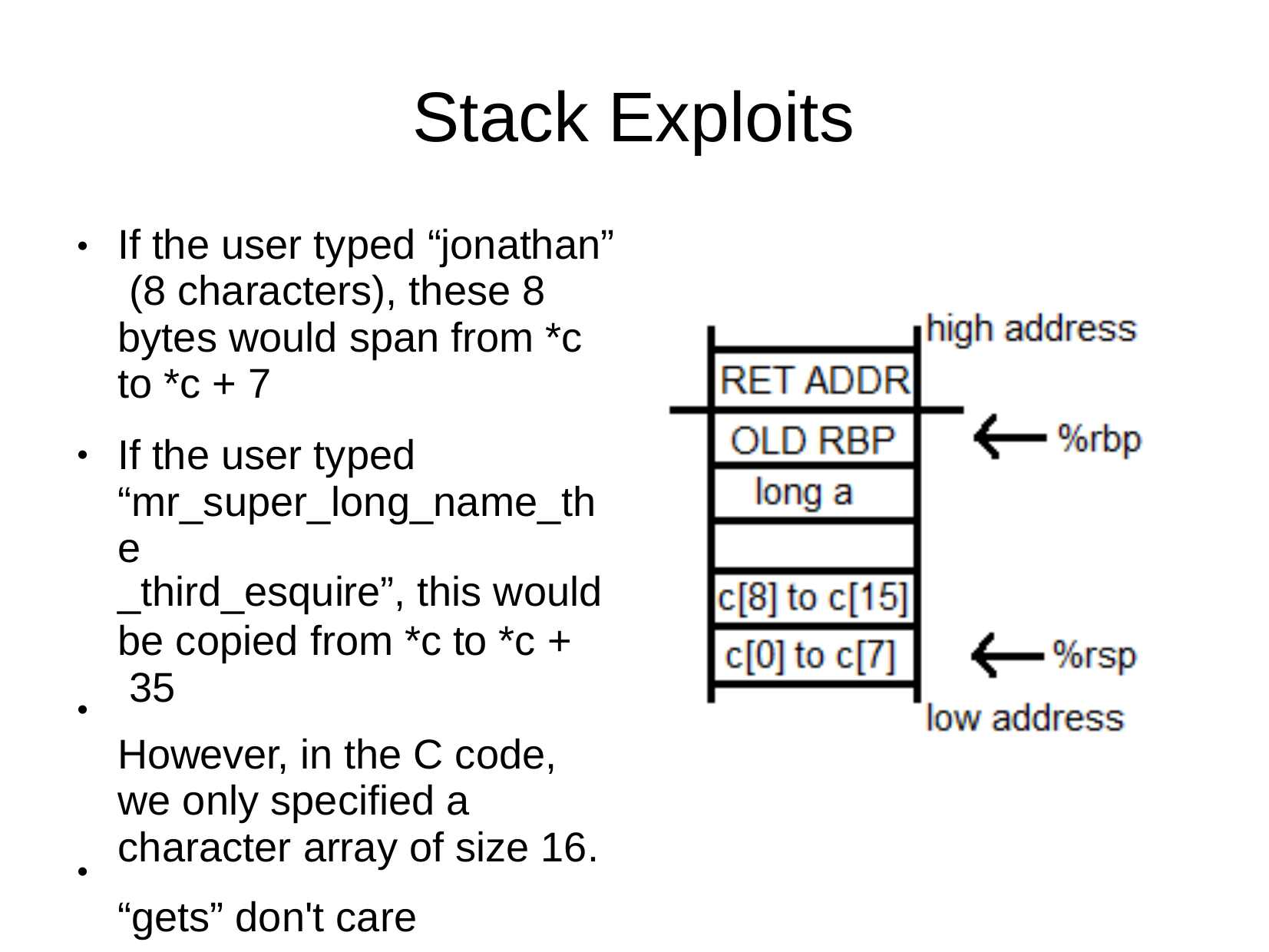

# Stack Exploits
If the user typed “jonathan”  (8 characters), these 8  bytes would span from *c  to *c + 7
If the user typed  “mr_super_long_name_the
_third_esquire”, this would
be copied from *c to *c +  35
However, in the C code,  we only specified a  character array of size 16.
“gets” don't care
●

●
●
●